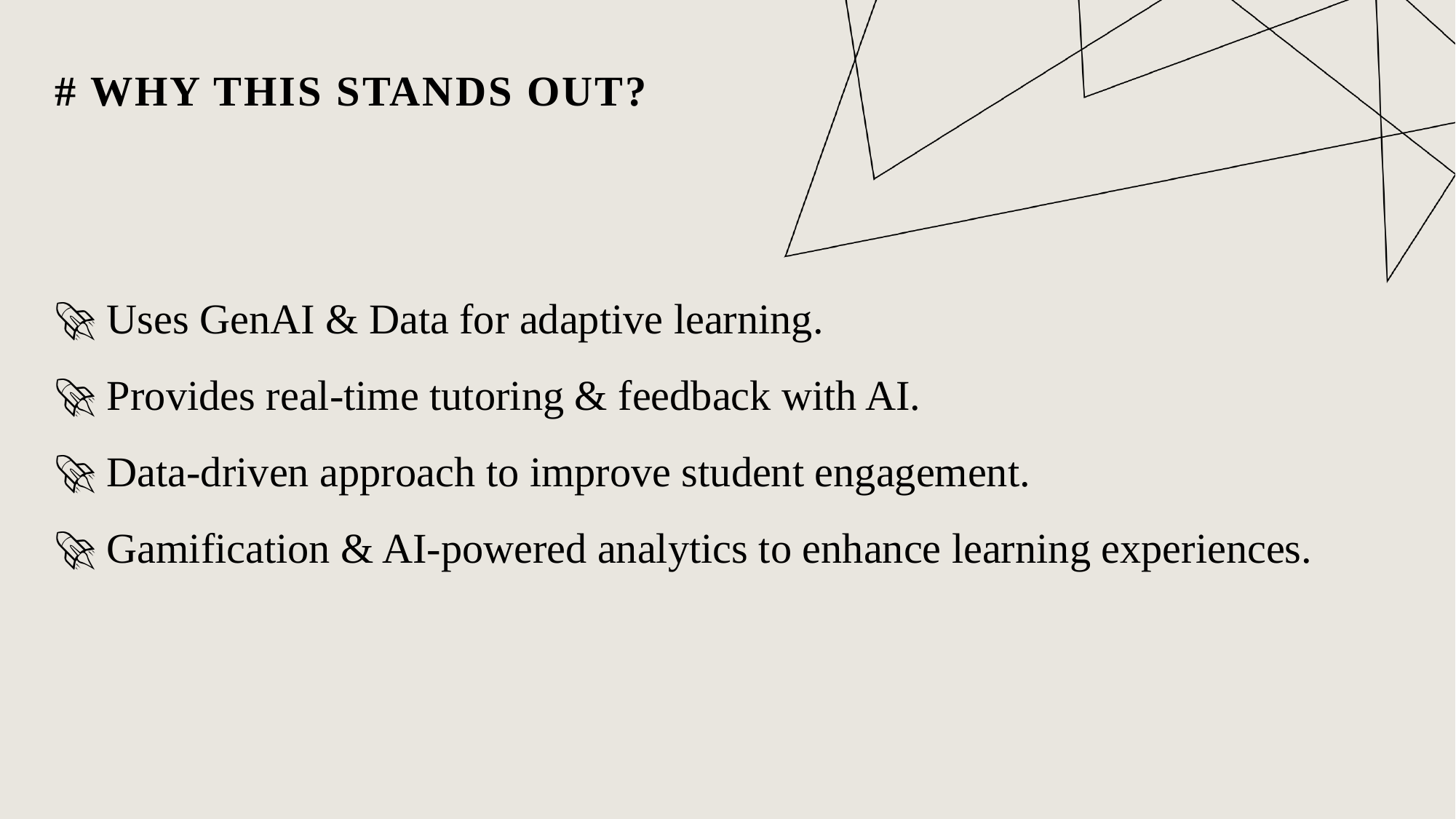

# WHY THIS STANDS OUT?
🚀 Uses GenAI & Data for adaptive learning.
🚀 Provides real-time tutoring & feedback with AI.
🚀 Data-driven approach to improve student engagement.
🚀 Gamification & AI-powered analytics to enhance learning experiences.